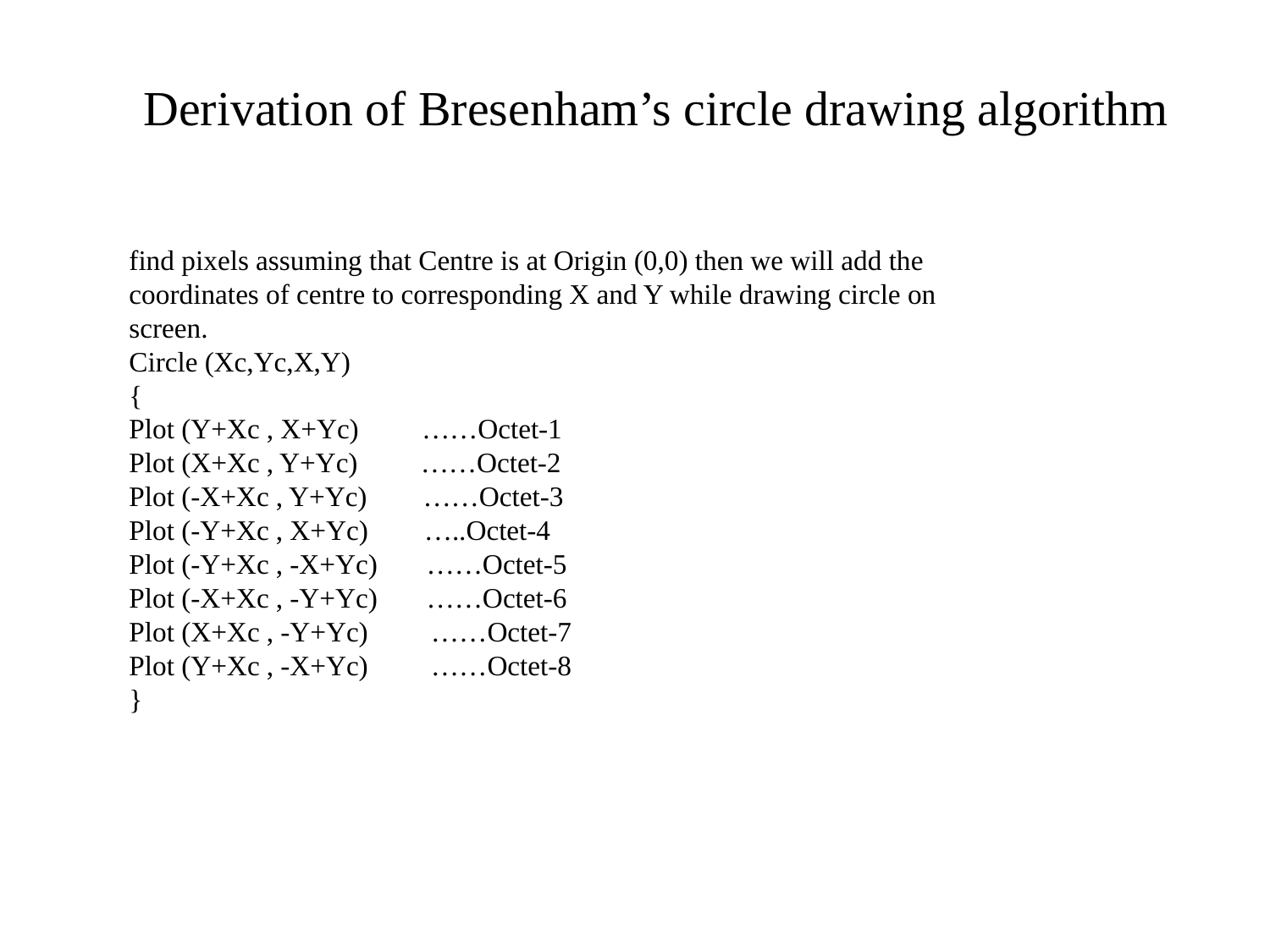

# Derivation of Bresenham’s circle drawing algorithm
find pixels assuming that Centre is at Origin (0,0) then we will add the coordinates of centre to corresponding X and Y while drawing circle on screen.
Circle (Xc,Yc,X,Y)
{
Plot (Y+Xc , X+Yc)         ……Octet-1
Plot (X+Xc , Y+Yc)         ……Octet-2
Plot (-X+Xc , Y+Yc)        ……Octet-3
Plot (-Y+Xc , X+Yc)        …..Octet-4
Plot (-Y+Xc , -X+Yc)       ……Octet-5
Plot (-X+Xc , -Y+Yc)       ……Octet-6
Plot (X+Xc , -Y+Yc)         ……Octet-7
Plot (Y+Xc , -X+Yc)         ……Octet-8
}